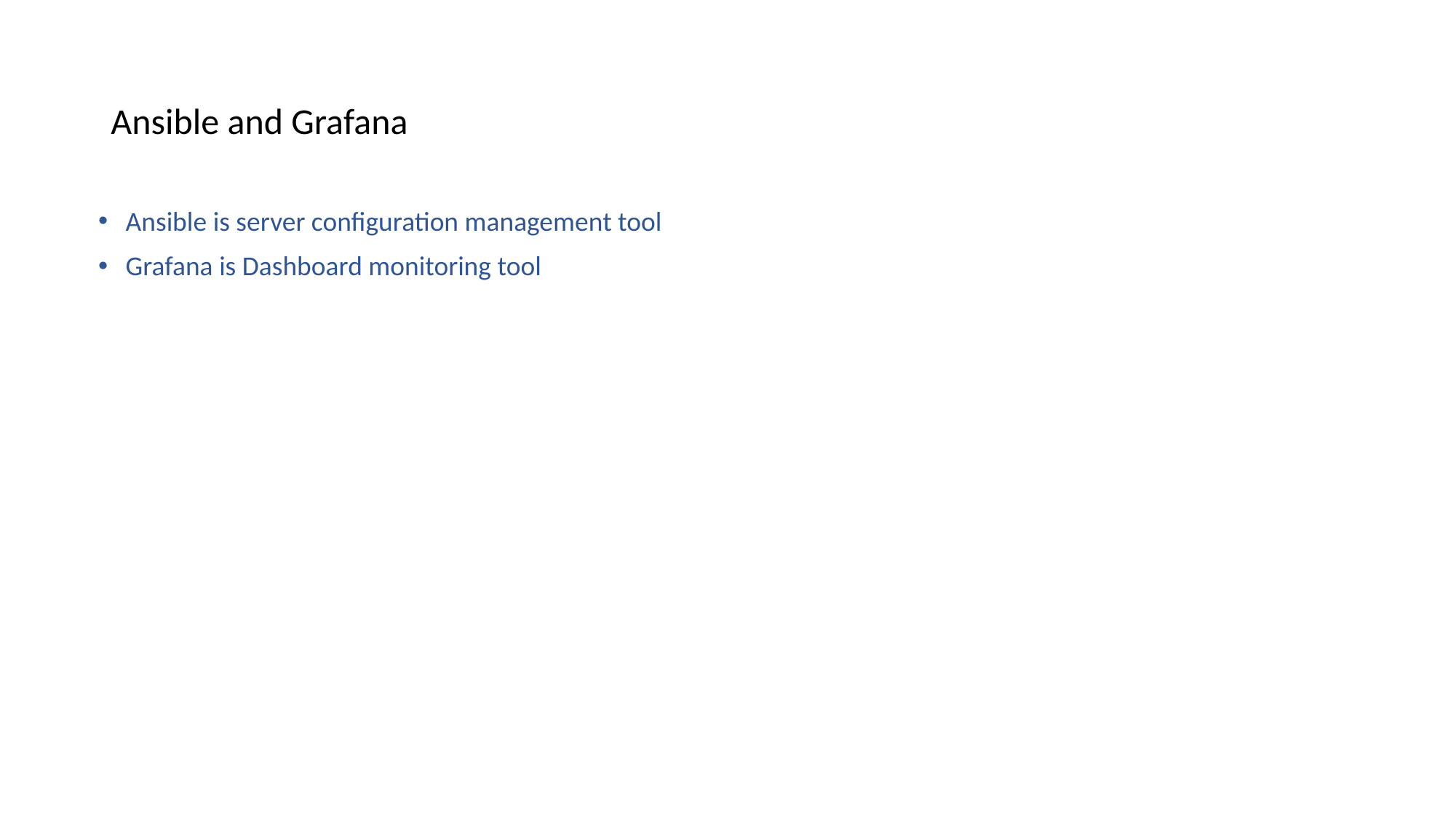

# Ansible and Grafana
Ansible is server configuration management tool
Grafana is Dashboard monitoring tool